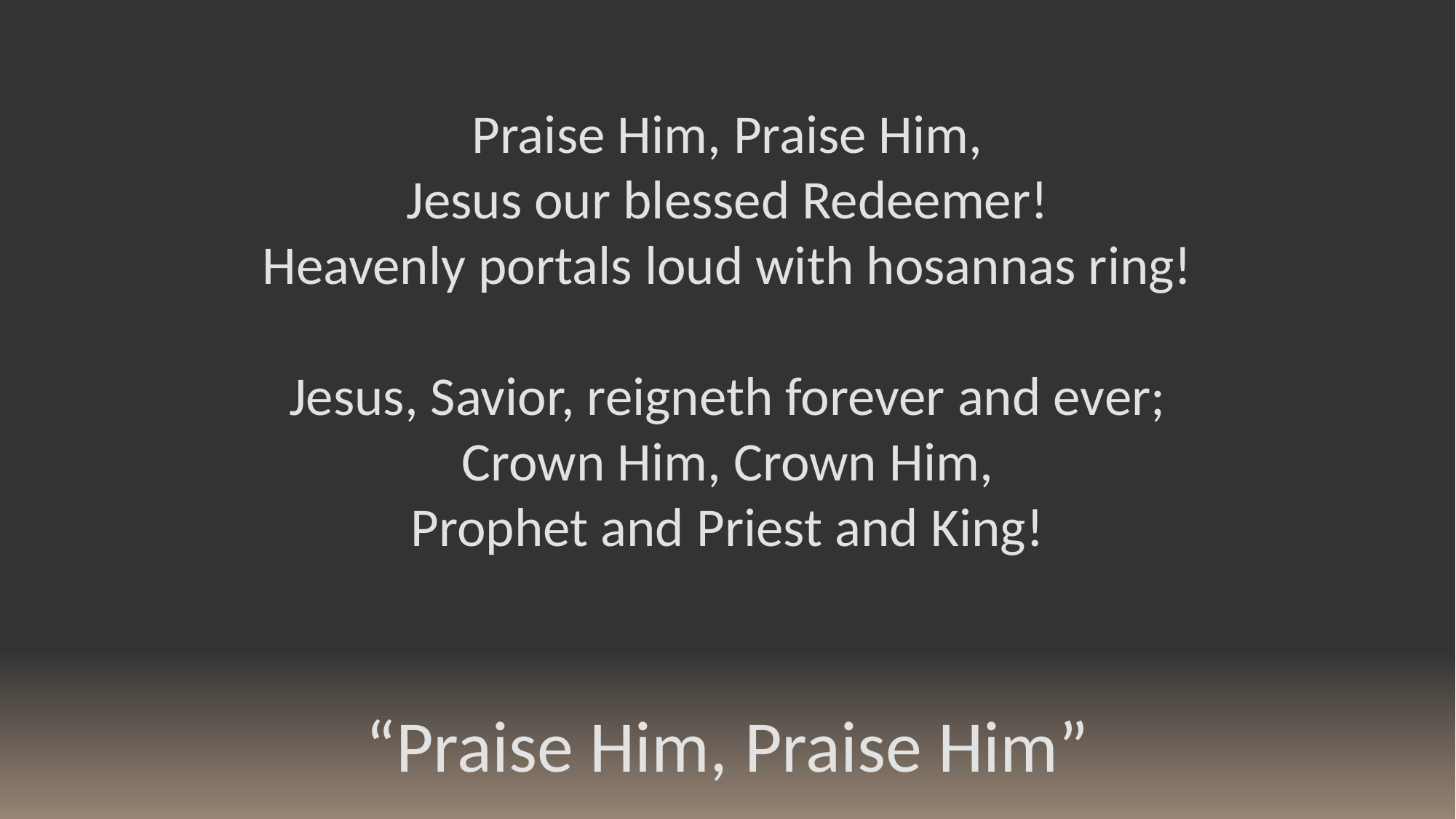

Praise Him, Praise Him,
Jesus our blessed Redeemer!
Heavenly portals loud with hosannas ring!

Jesus, Savior, reigneth forever and ever;
Crown Him, Crown Him,
Prophet and Priest and King!

“Praise Him, Praise Him”